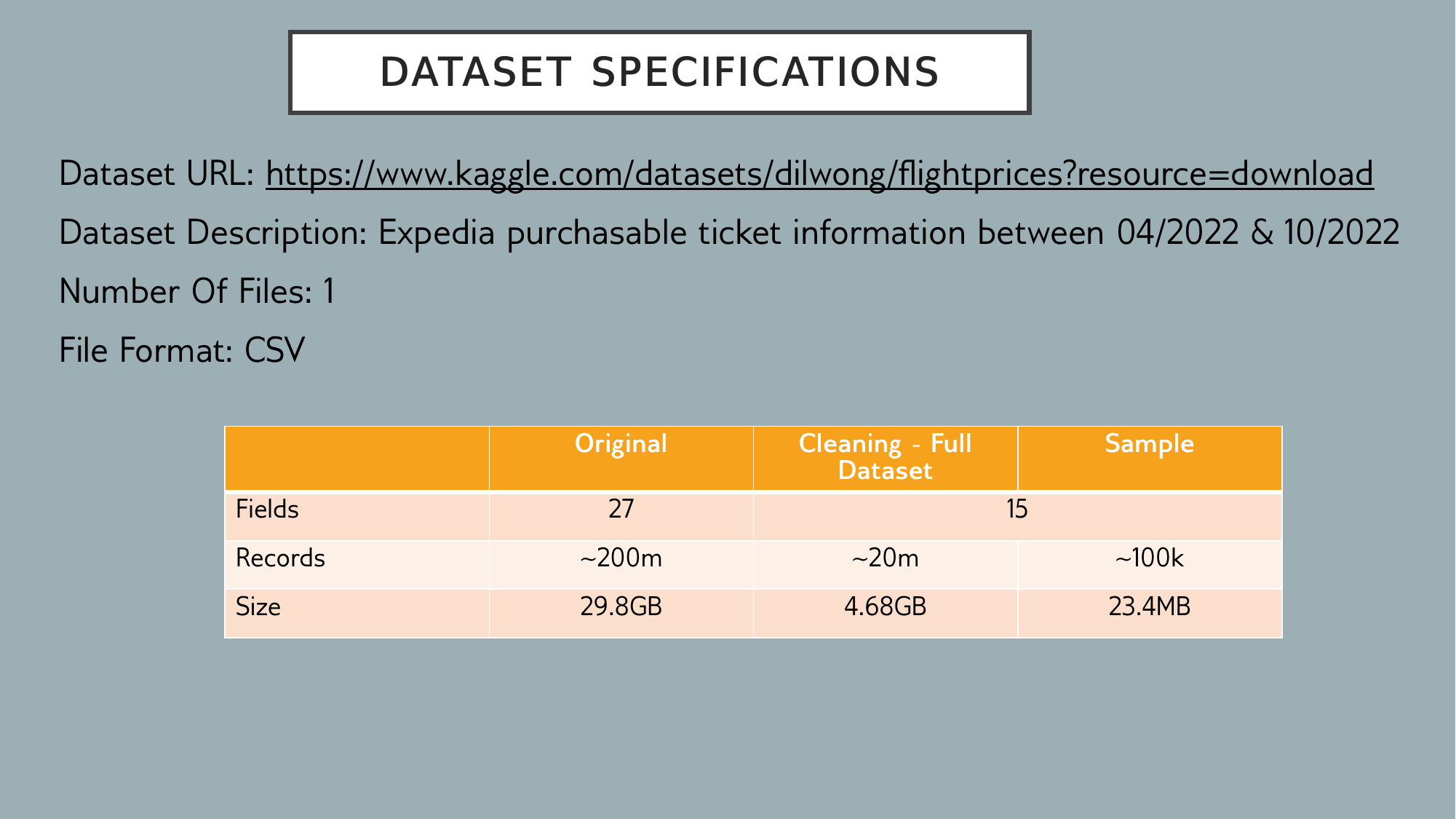

# Dataset Specifications
Dataset URL: https://www.kaggle.com/datasets/dilwong/flightprices?resource=download
Dataset Description: Expedia purchasable ticket information between 04/2022 & 10/2022
Number Of Files: 1
File Format: CSV

|  | Original | Cleaning - Full Dataset | Sample |
| --- | --- | --- | --- |
| Fields | 27 | 15 | 15 |
| Records | ~200m | ~20m | ~100k |
| Size | 29.8GB | 4.68GB | 23.4MB |